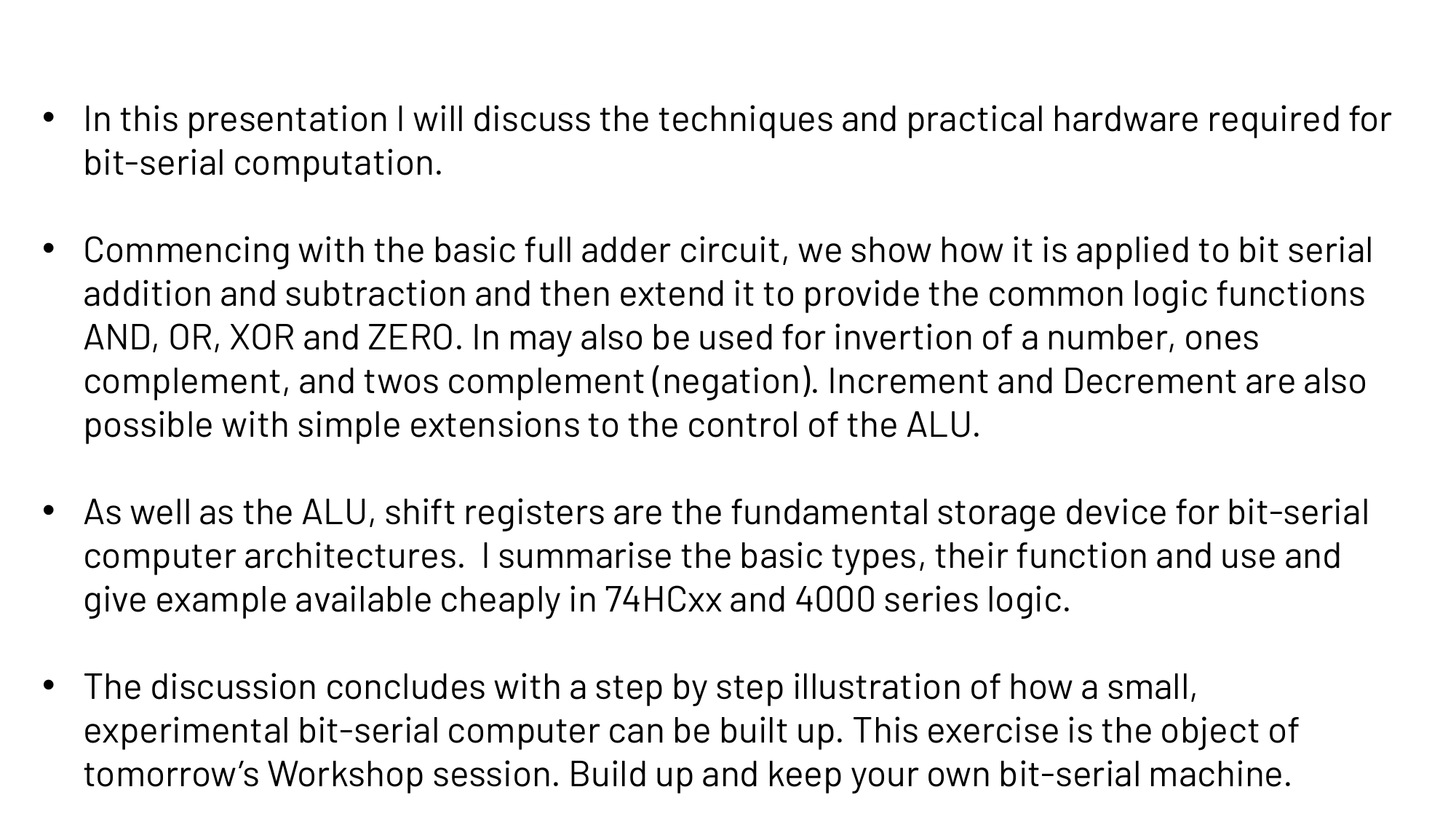

In this presentation I will discuss the techniques and practical hardware required for bit-serial computation.

Commencing with the basic full adder circuit, we show how it is applied to bit serial addition and subtraction and then extend it to provide the common logic functions AND, OR, XOR and ZERO. In may also be used for invertion of a number, ones complement, and twos complement (negation). Increment and Decrement are also possible with simple extensions to the control of the ALU.

As well as the ALU, shift registers are the fundamental storage device for bit-serial computer architectures.  I summarise the basic types, their function and use and give example available cheaply in 74HCxx and 4000 series logic.

The discussion concludes with a step by step illustration of how a small, experimental bit-serial computer can be built up. This exercise is the object of tomorrow’s Workshop session. Build up and keep your own bit-serial machine.